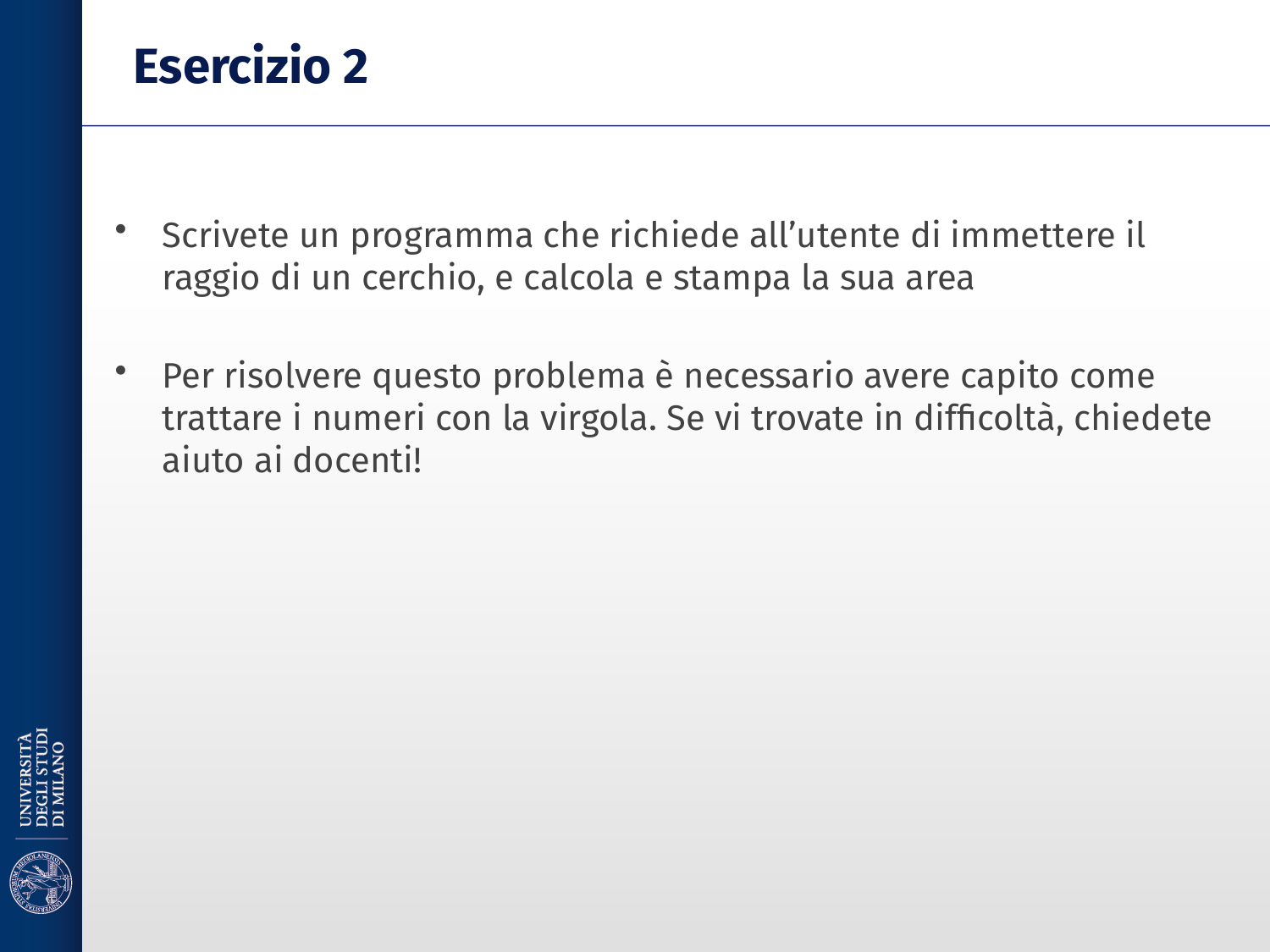

# Esercizio 2

Scrivete un programma che richiede all’utente di immettere il raggio di un cerchio, e calcola e stampa la sua area

Per risolvere questo problema è necessario avere capito come trattare i numeri con la virgola. Se vi trovate in difficoltà, chiedete aiuto ai docenti!